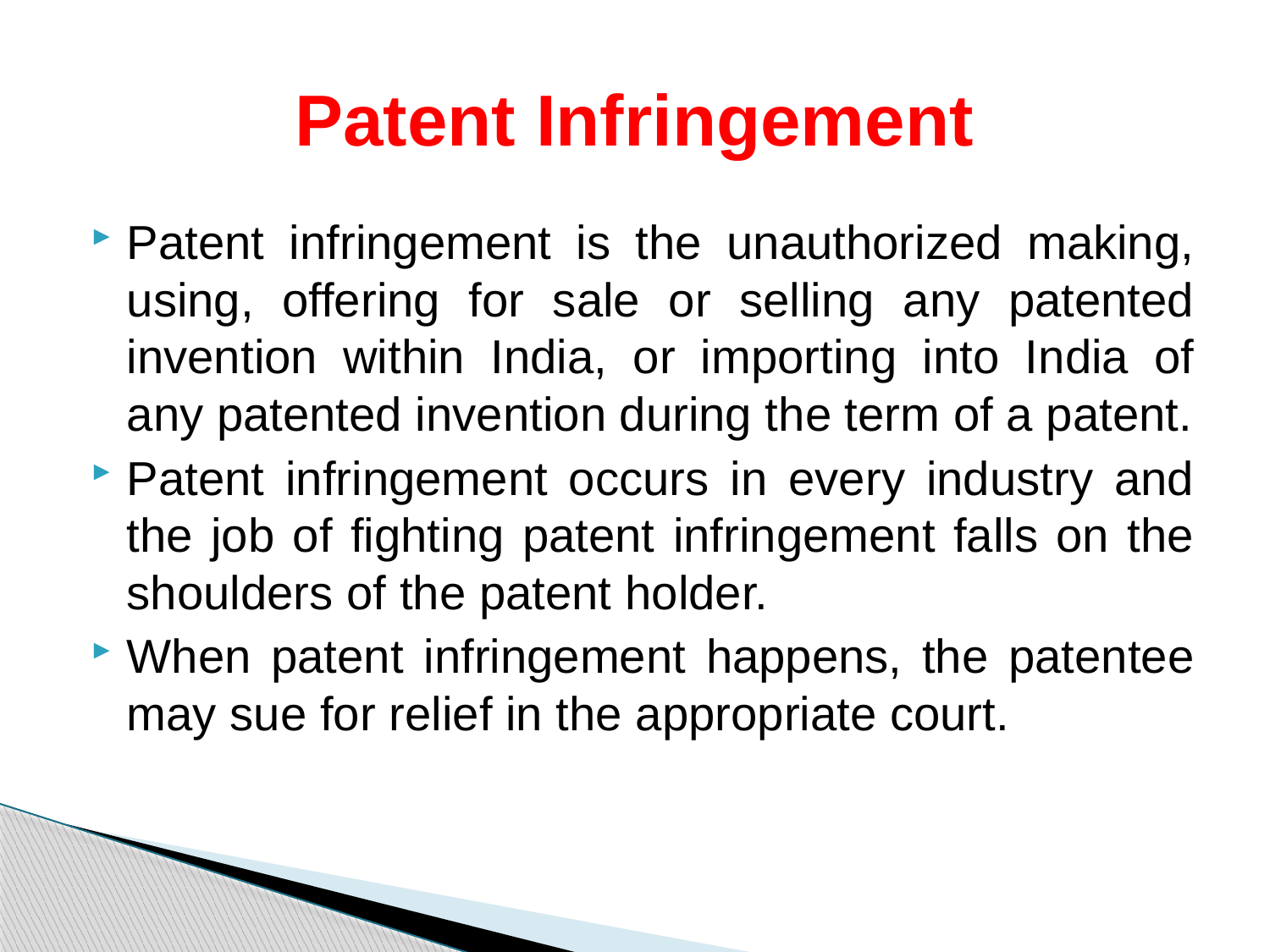

# Patent Infringement
Patent infringement is the unauthorized making, using, offering for sale or selling any patented invention within India, or importing into India of any patented invention during the term of a patent.
Patent infringement occurs in every industry and the job of fighting patent infringement falls on the shoulders of the patent holder.
When patent infringement happens, the patentee may sue for relief in the appropriate court.